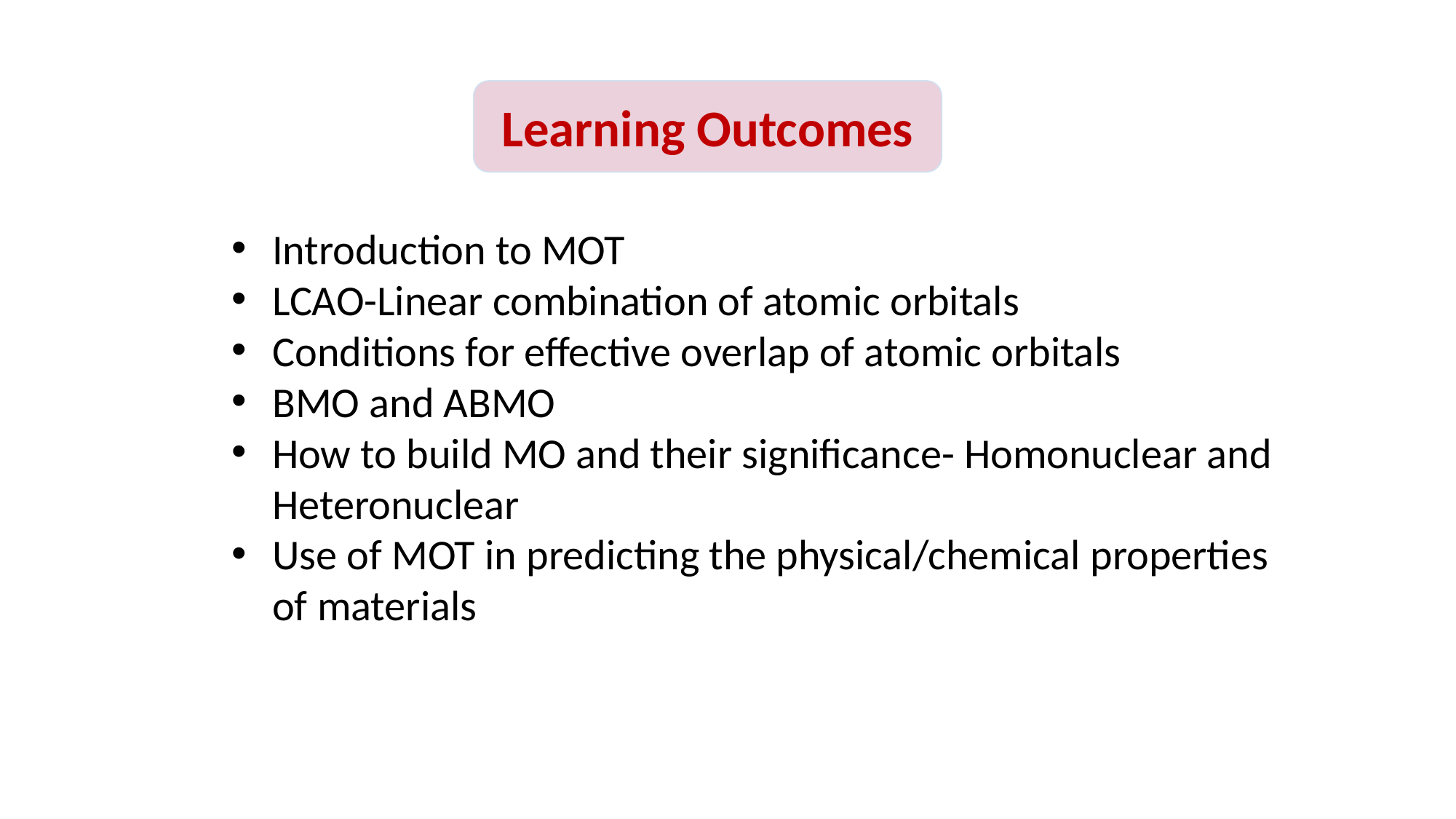

Learning Outcomes
Introduction to MOT
LCAO-Linear combination of atomic orbitals
Conditions for effective overlap of atomic orbitals
BMO and ABMO
How to build MO and their significance- Homonuclear and Heteronuclear
Use of MOT in predicting the physical/chemical properties of materials